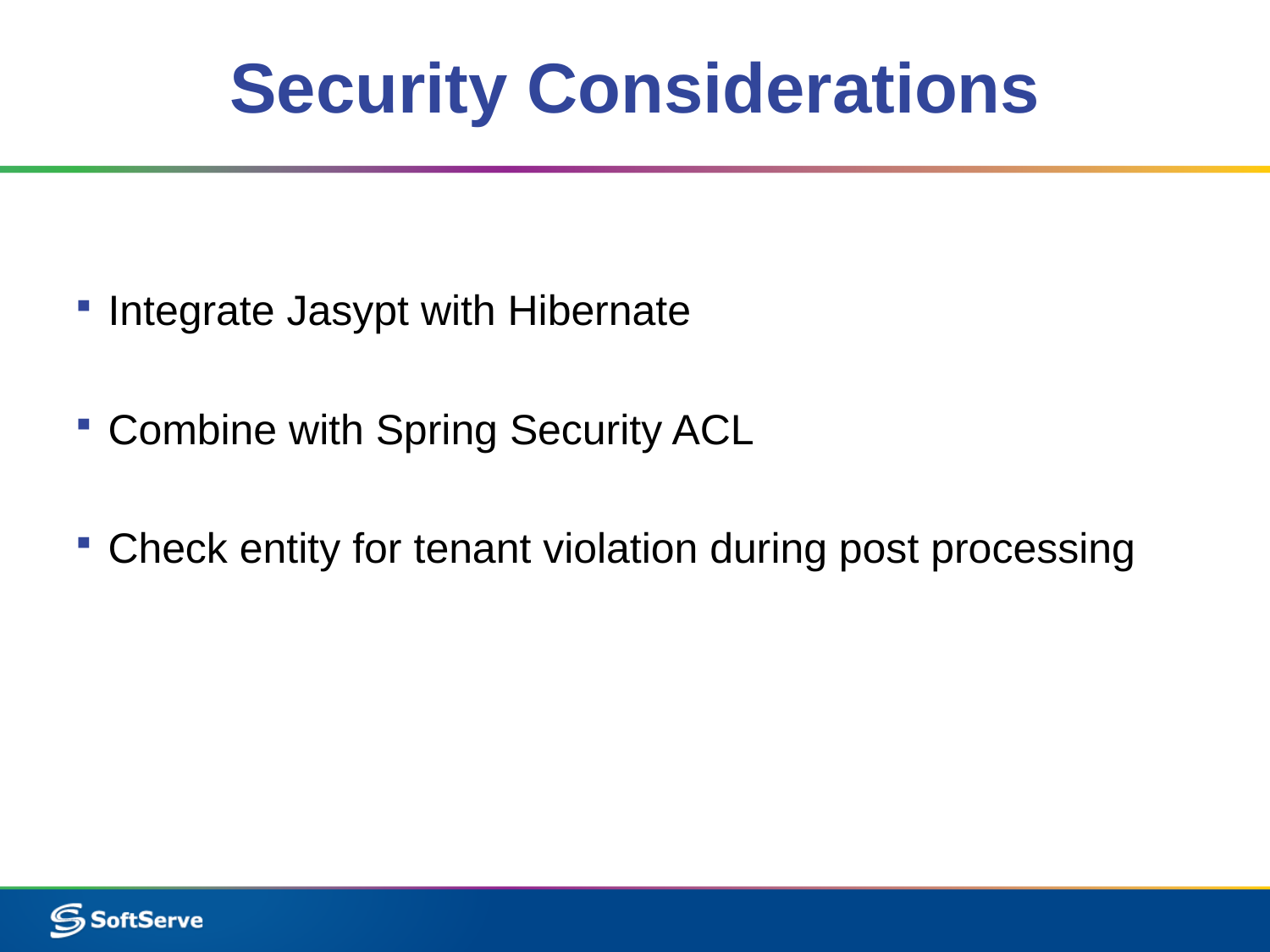

# Security Considerations

Integrate Jasypt with Hibernate

Combine with Spring Security ACL

Check entity for tenant violation during post processing